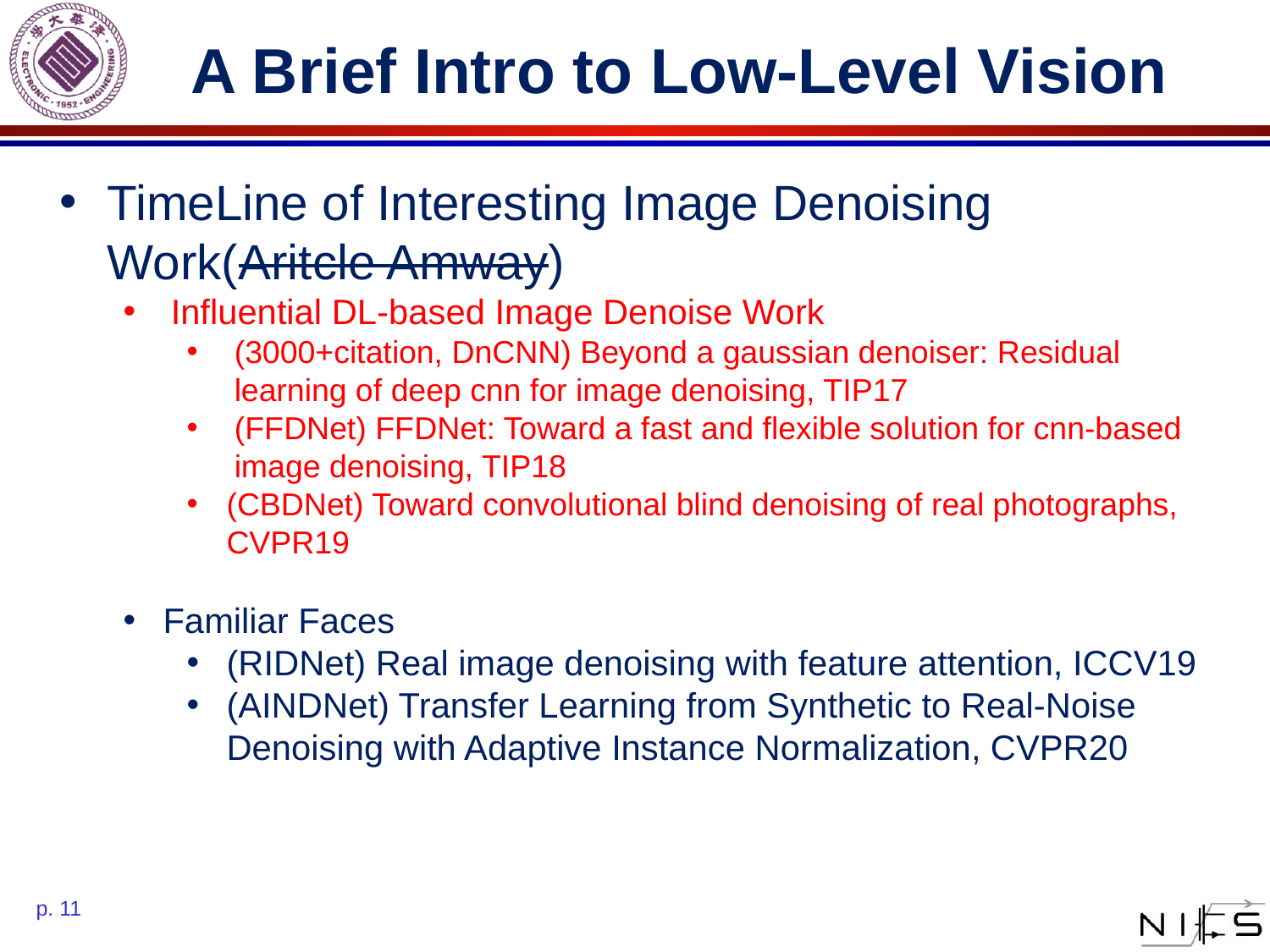

# A Brief Intro to Low-Level Vision
TimeLine of Interesting Image Denoising Work(Aritcle Amway)
Influential DL-based Image Denoise Work
(3000+citation, DnCNN) Beyond a gaussian denoiser: Residual learning of deep cnn for image denoising, TIP17
(FFDNet) FFDNet: Toward a fast and flexible solution for cnn-based image denoising, TIP18
(CBDNet) Toward convolutional blind denoising of real photographs, CVPR19

Familiar Faces
(RIDNet) Real image denoising with feature attention, ICCV19
(AINDNet) Transfer Learning from Synthetic to Real-Noise Denoising with Adaptive Instance Normalization, CVPR20

p. 11